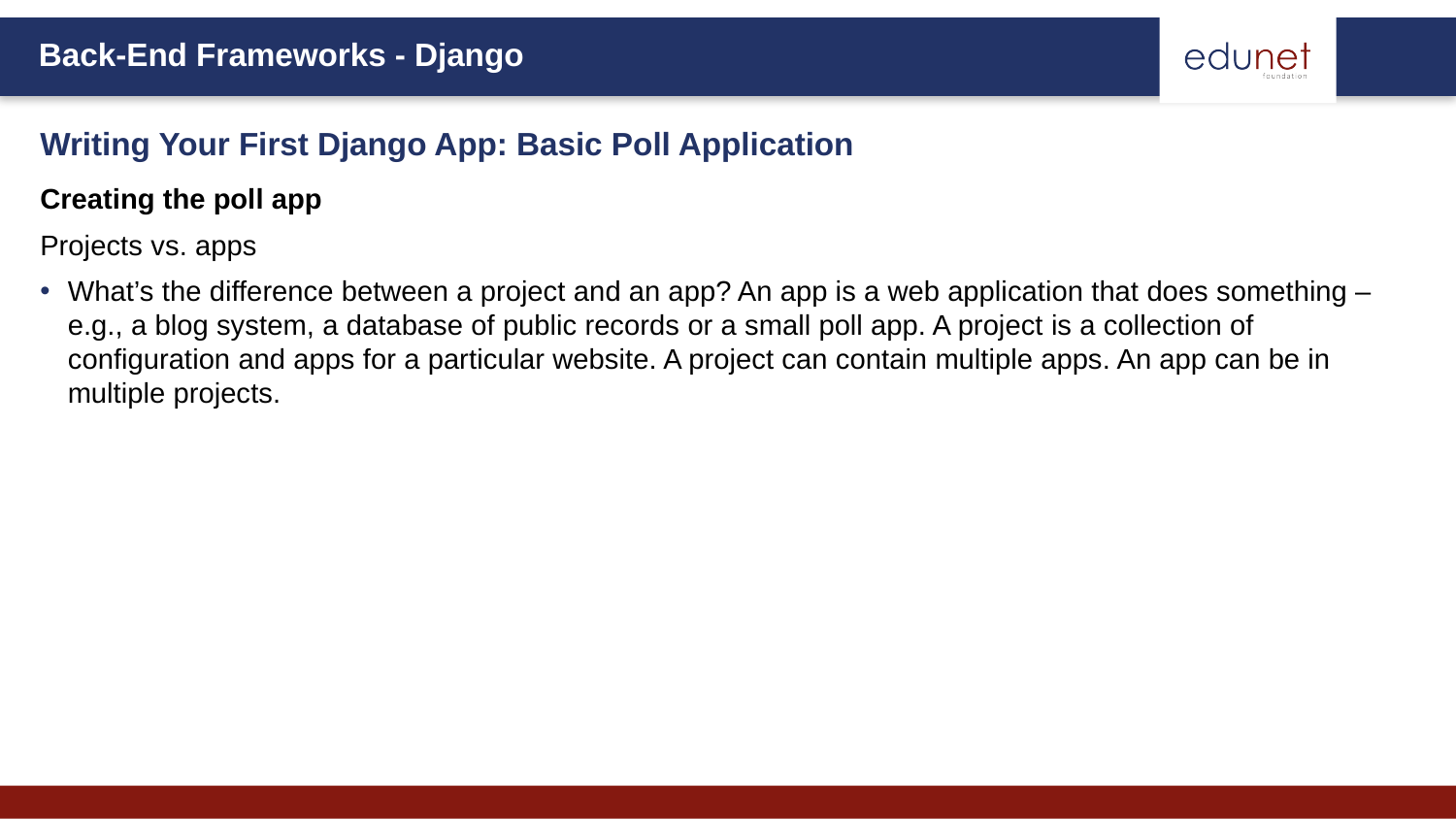

Writing Your First Django App: Basic Poll Application
Creating the poll app
Projects vs. apps
What’s the difference between a project and an app? An app is a web application that does something – e.g., a blog system, a database of public records or a small poll app. A project is a collection of configuration and apps for a particular website. A project can contain multiple apps. An app can be in multiple projects.